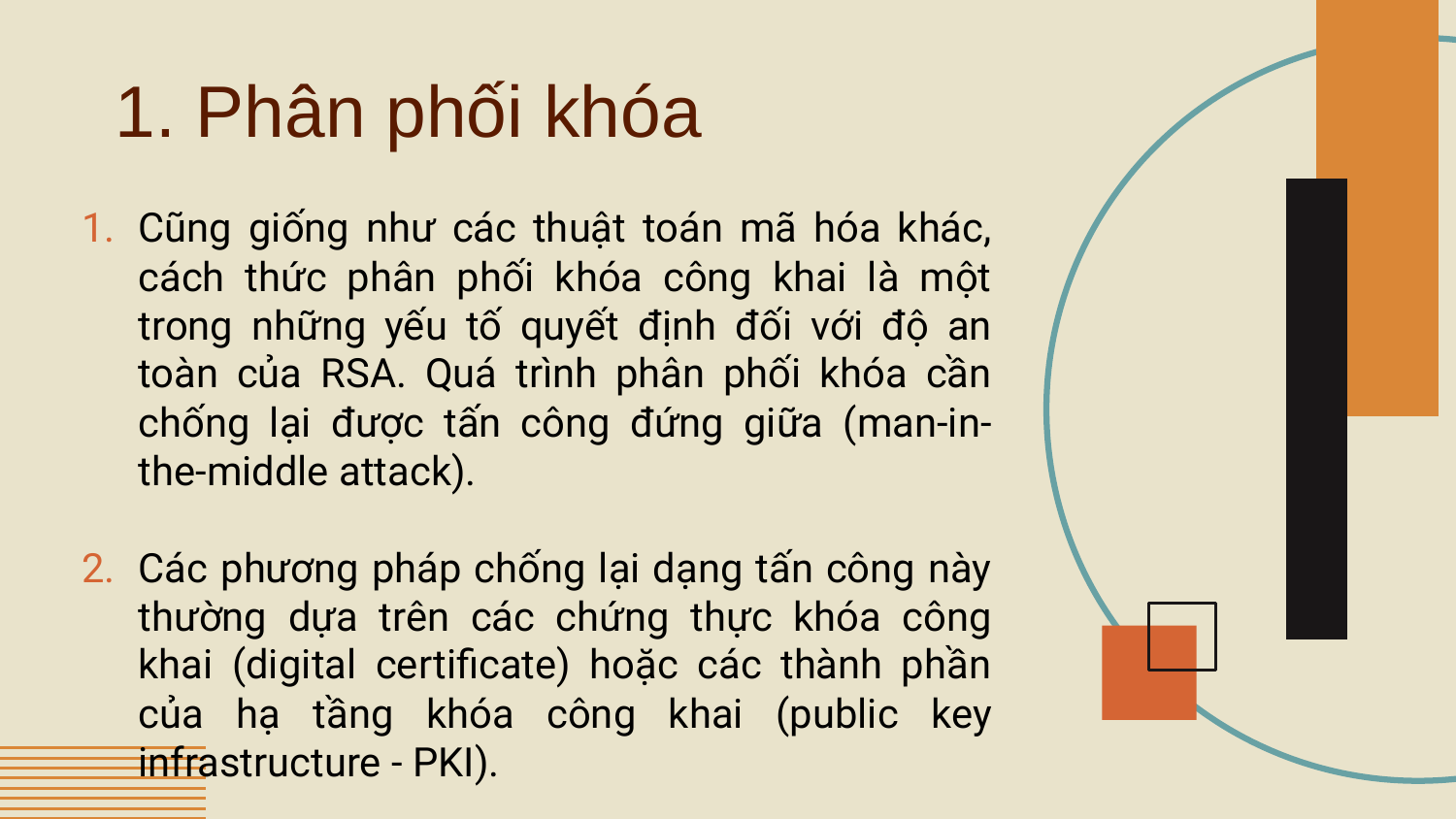

Phải giải thích rõ tại sao lại dùng hàm băm để kiểm tra tính vẹn toàn của dữ liệu mfa kp ktra trục tiếp
# 1. Phân phối khóa
Cũng giống như các thuật toán mã hóa khác, cách thức phân phối khóa công khai là một trong những yếu tố quyết định đối với độ an toàn của RSA. Quá trình phân phối khóa cần chống lại được tấn công đứng giữa (man-in-the-middle attack).

Các phương pháp chống lại dạng tấn công này thường dựa trên các chứng thực khóa công khai (digital certificate) hoặc các thành phần của hạ tầng khóa công khai (public key infrastructure - PKI).